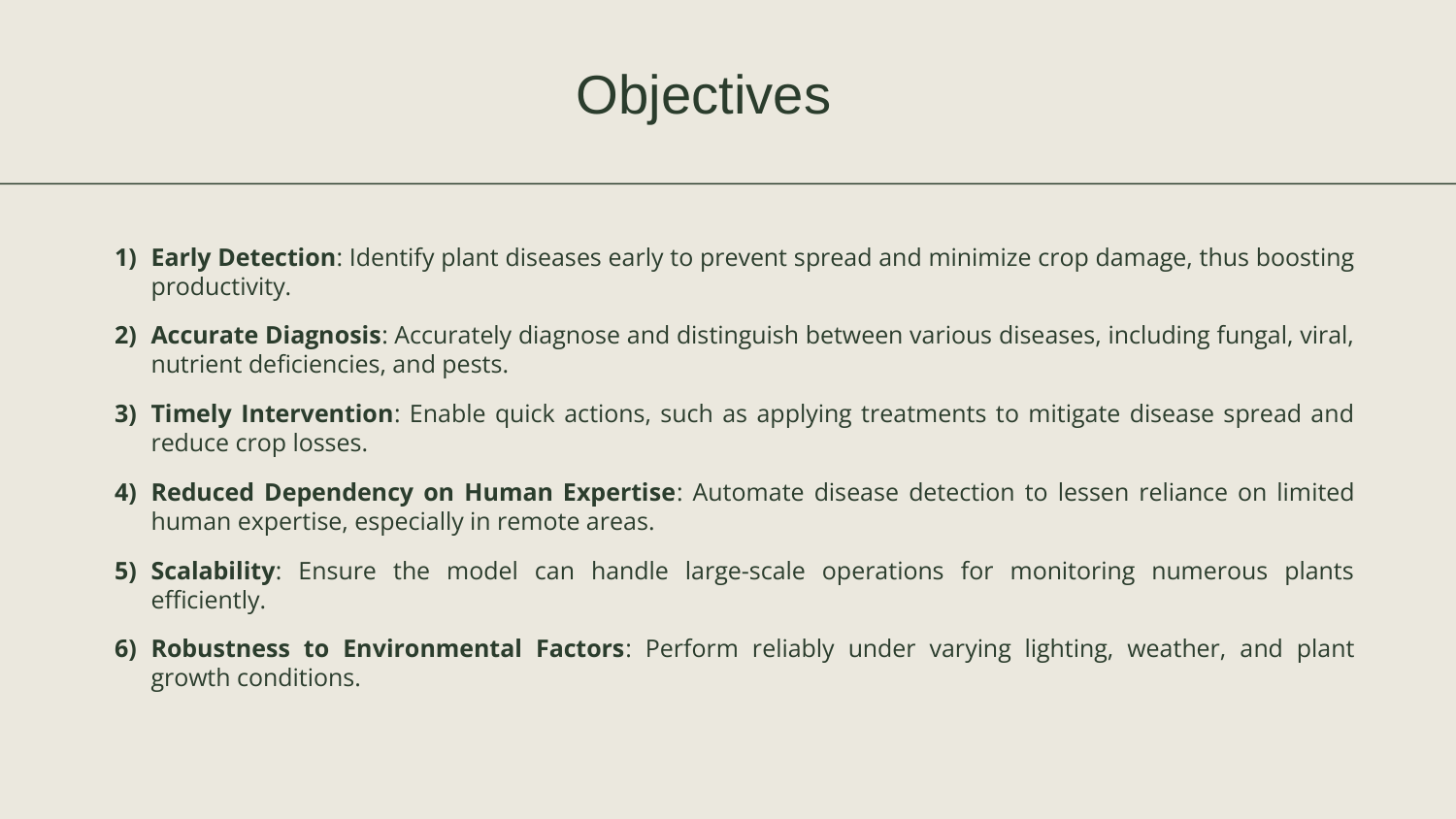

# Objectives
Early Detection: Identify plant diseases early to prevent spread and minimize crop damage, thus boosting productivity.
Accurate Diagnosis: Accurately diagnose and distinguish between various diseases, including fungal, viral, nutrient deficiencies, and pests.
Timely Intervention: Enable quick actions, such as applying treatments to mitigate disease spread and reduce crop losses.
Reduced Dependency on Human Expertise: Automate disease detection to lessen reliance on limited human expertise, especially in remote areas.
Scalability: Ensure the model can handle large-scale operations for monitoring numerous plants efficiently.
Robustness to Environmental Factors: Perform reliably under varying lighting, weather, and plant growth conditions.